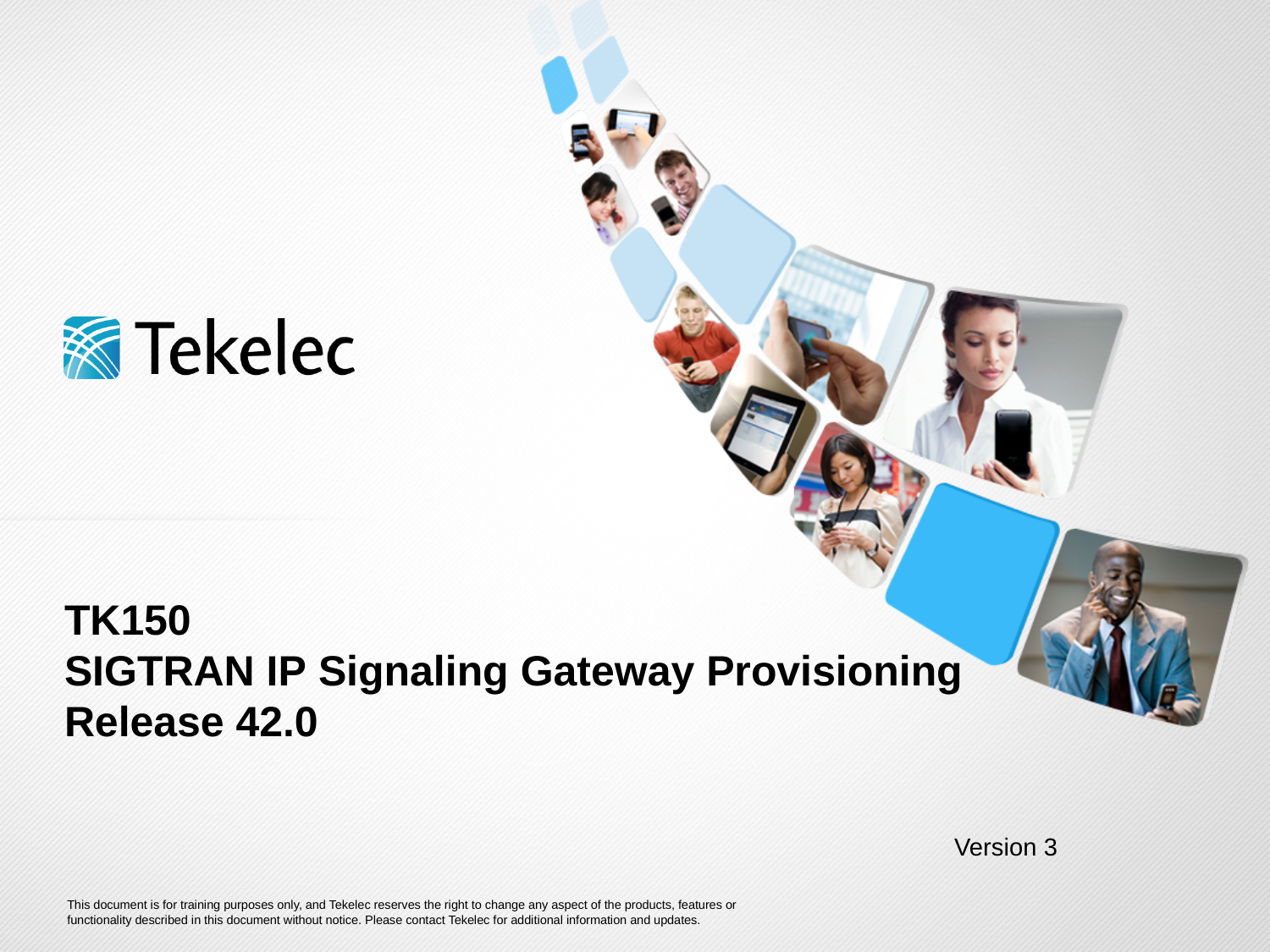

# TK150 SIGTRAN IP Signaling Gateway Provisioning Release 42.0
Version 3